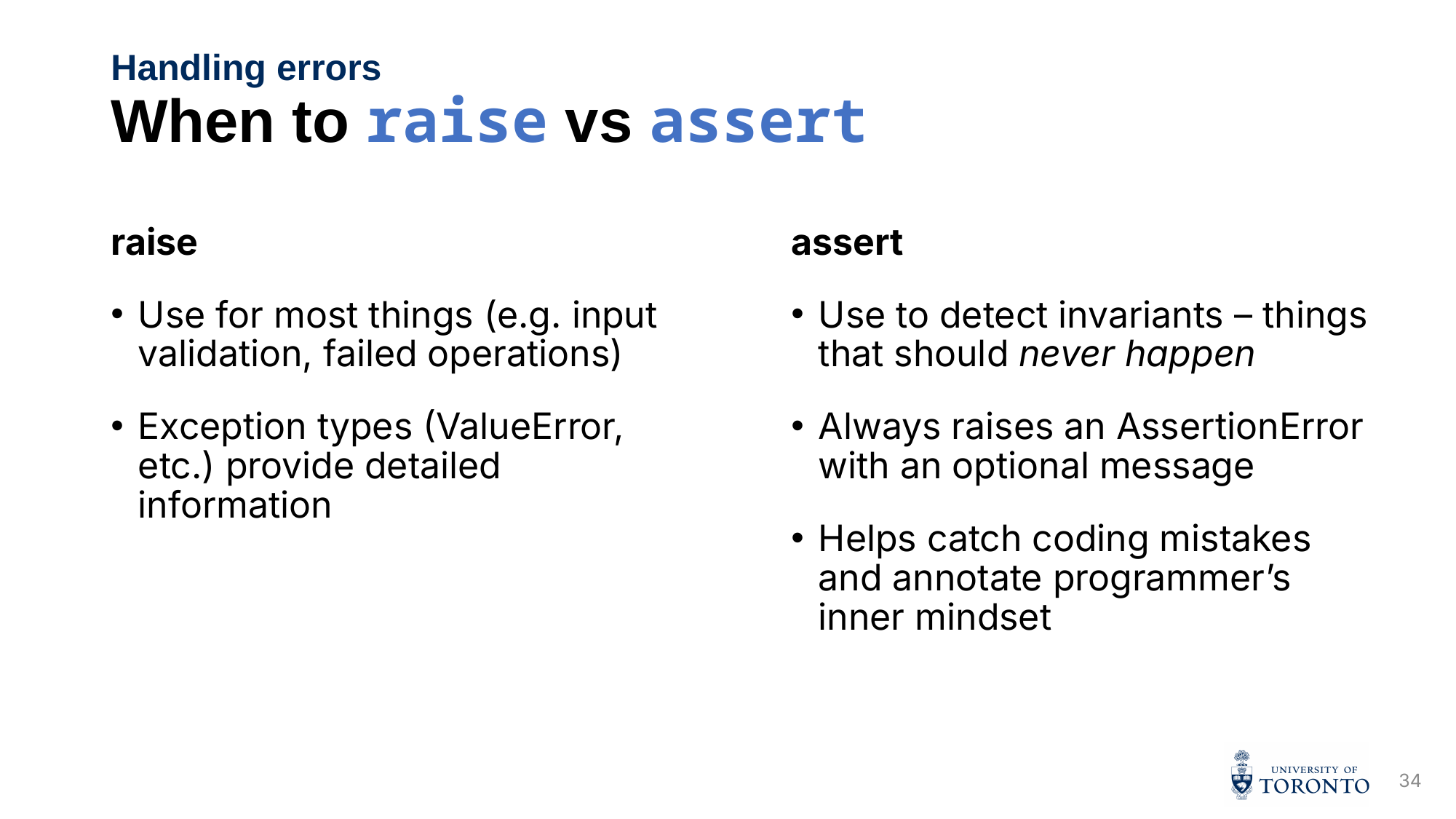

# When to raise vs assert
Handling errors

raise
Use for most things (e.g. input validation, failed operations)
Exception types (ValueError, etc.) provide detailed information
assert
Use to detect invariants – things that should never happen
Always raises an AssertionError with an optional message
Helps catch coding mistakes and annotate programmer’s inner mindset

34